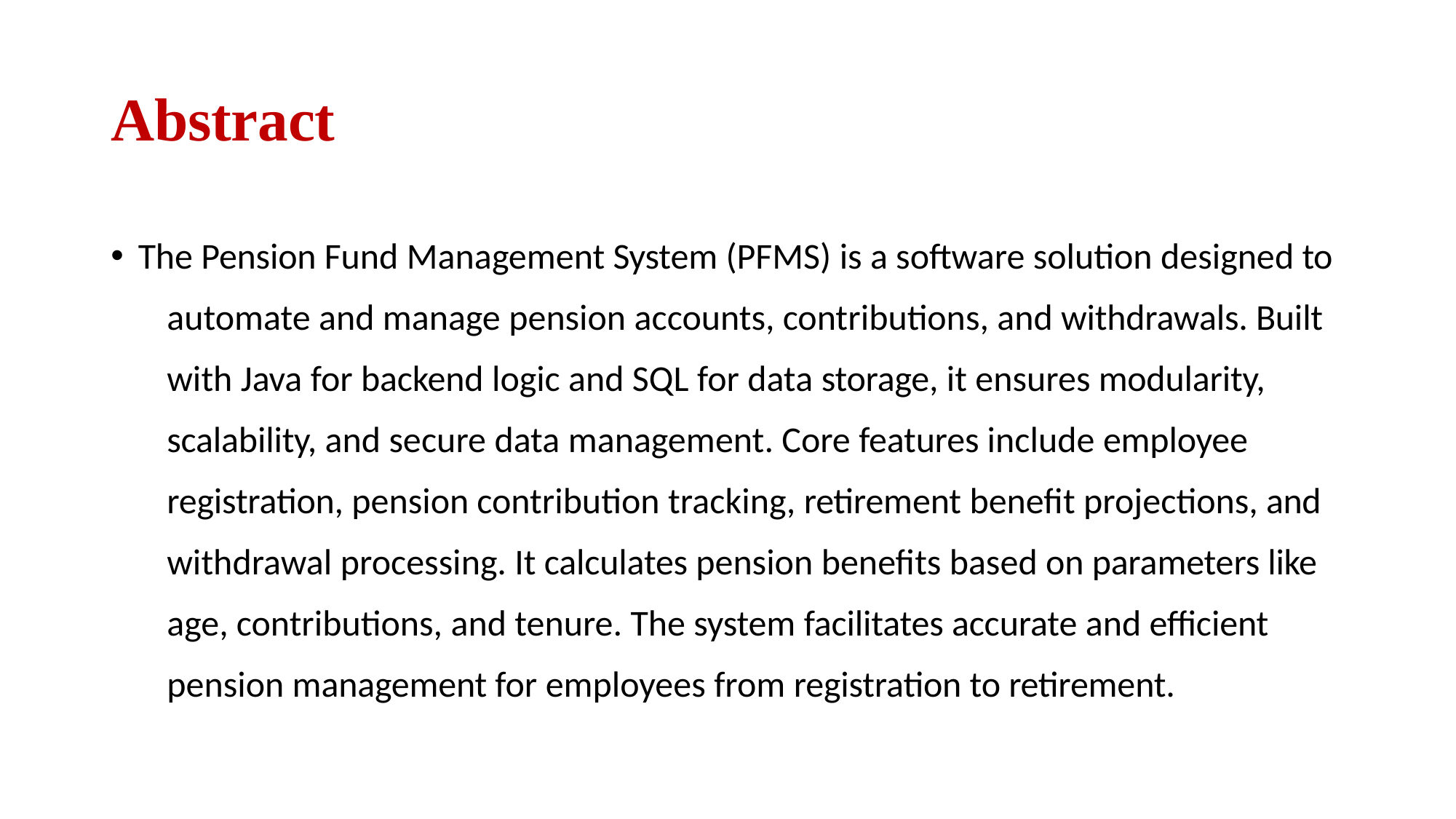

# Abstract
The Pension Fund Management System (PFMS) is a software solution designed to 	automate and manage pension accounts, contributions, and withdrawals. Built 	with Java for backend logic and SQL for data storage, it ensures modularity, 	scalability, and secure data management. Core features include employee 	registration, pension contribution tracking, retirement benefit projections, and 	withdrawal processing. It calculates pension benefits based on parameters like 	age, contributions, and tenure. The system facilitates accurate and efficient 	pension management for employees from registration to retirement.